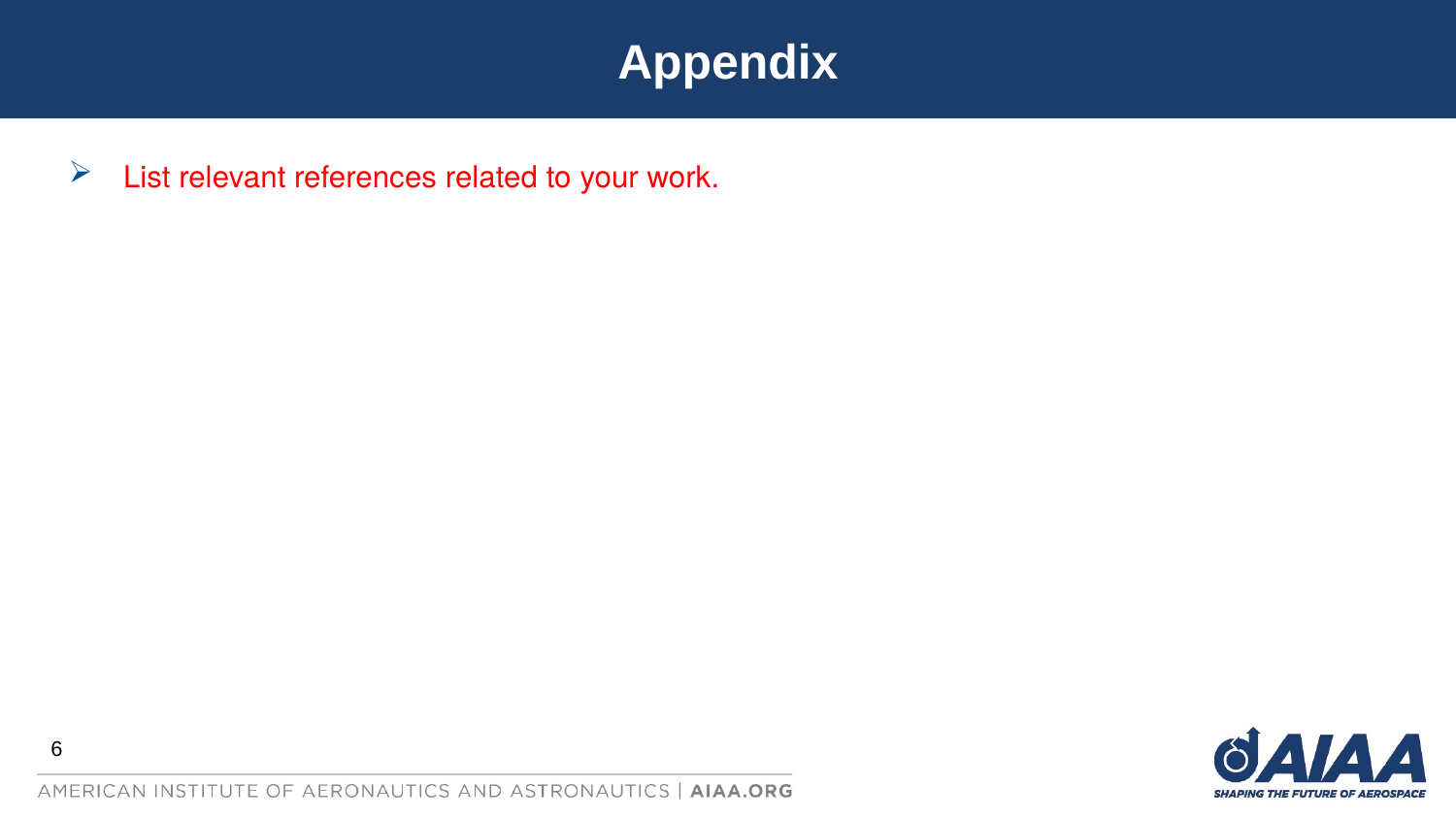

Appendix
List relevant references related to your work.
6